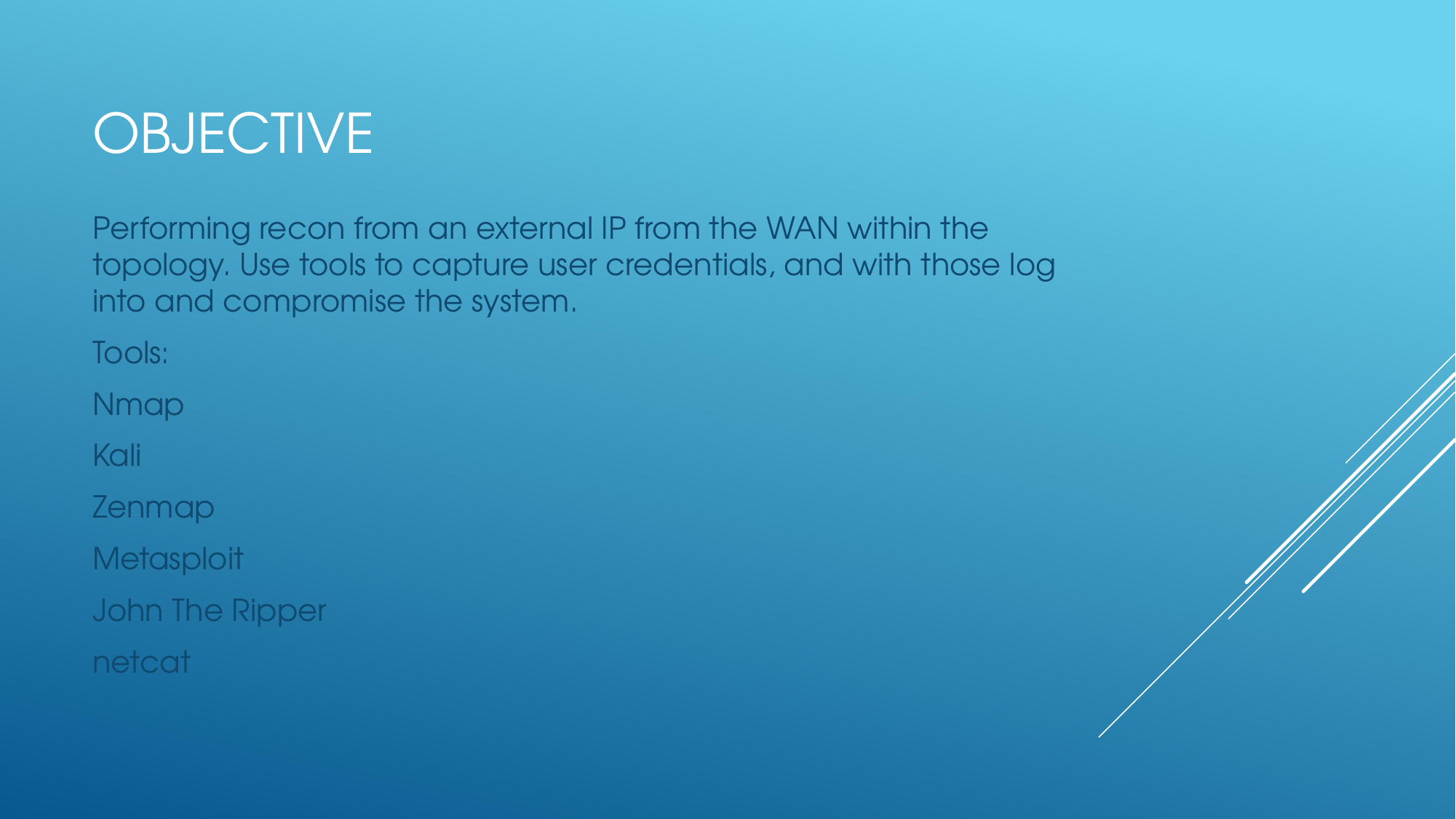

# Objective
Performing recon from an external IP from the WAN within the topology. Use tools to capture user credentials, and with those log into and compromise the system.
Tools:
Nmap
Kali
Zenmap
Metasploit
John The Ripper
netcat